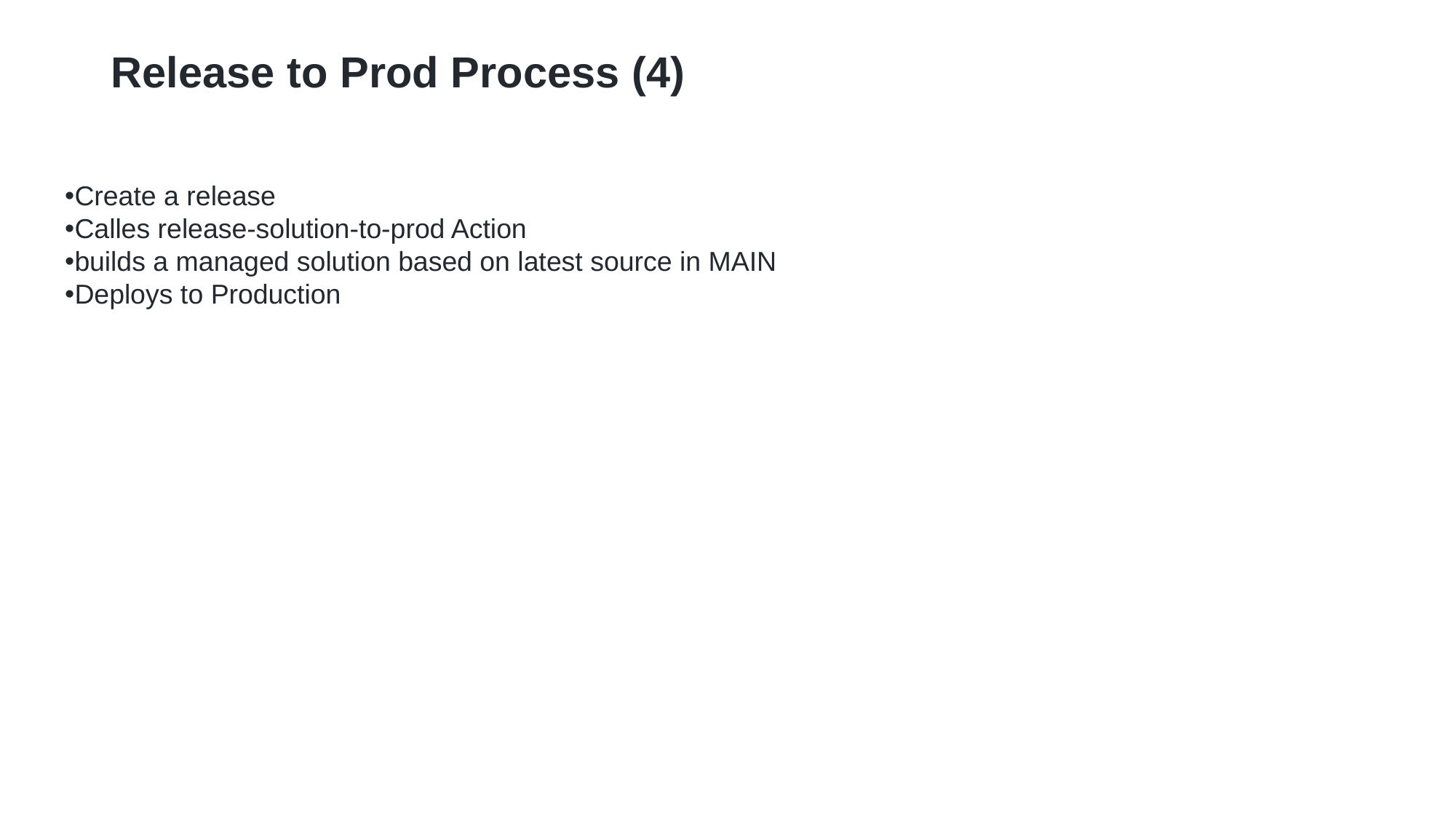

# Release to Prod Process (4)
Create a release
Calles release-solution-to-prod Action
builds a managed solution based on latest source in MAIN
Deploys to Production